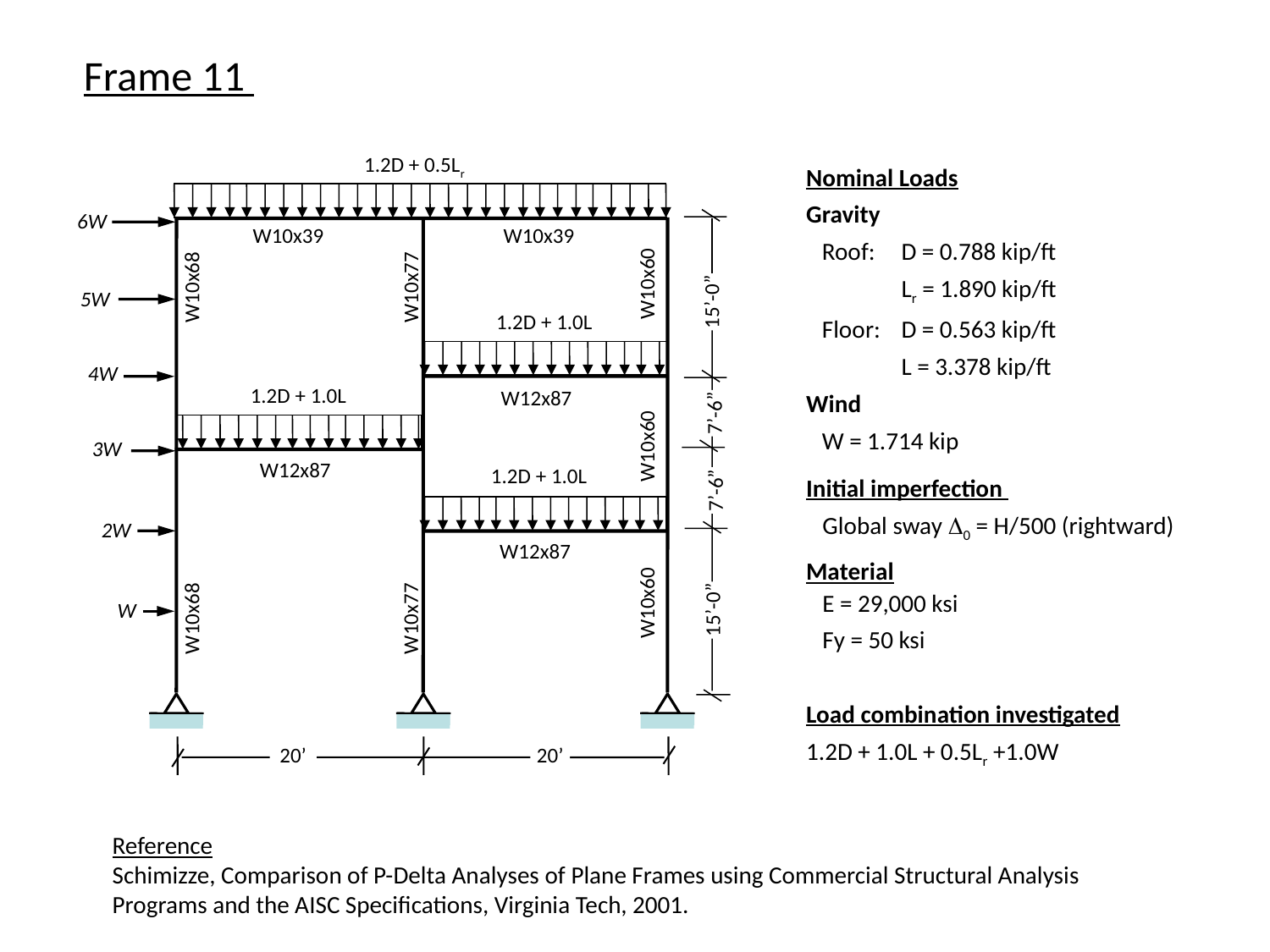

Frame 11
1.2D + 0.5Lr
Nominal Loads
Gravity
Roof:	D = 0.788 kip/ft
	Lr = 1.890 kip/ft
Floor:	D = 0.563 kip/ft
	L = 3.378 kip/ft
Wind
W = 1.714 kip
Initial imperfection
   Global sway Δ0 = H/500 (rightward)
Material
   E = 29,000 ksi
   Fy = 50 ksi

Load combination investigated
1.2D + 1.0L + 0.5Lr +1.0W

6W

W10x39
W10x39

W10x60
W10x68
W10x77
5W
15’-0”

1.2D + 1.0L

4W

1.2D + 1.0L

W12x87
7’-6”

W10x60
3W

W12x87

1.2D + 1.0L
7’-6”

2W

W12x87
W10x60
W
15’-0”
W10x68
W10x77

20’
20’

Reference
Schimizze, Comparison of P-Delta Analyses of Plane Frames using Commercial Structural Analysis Programs and the AISC Specifications, Virginia Tech, 2001.